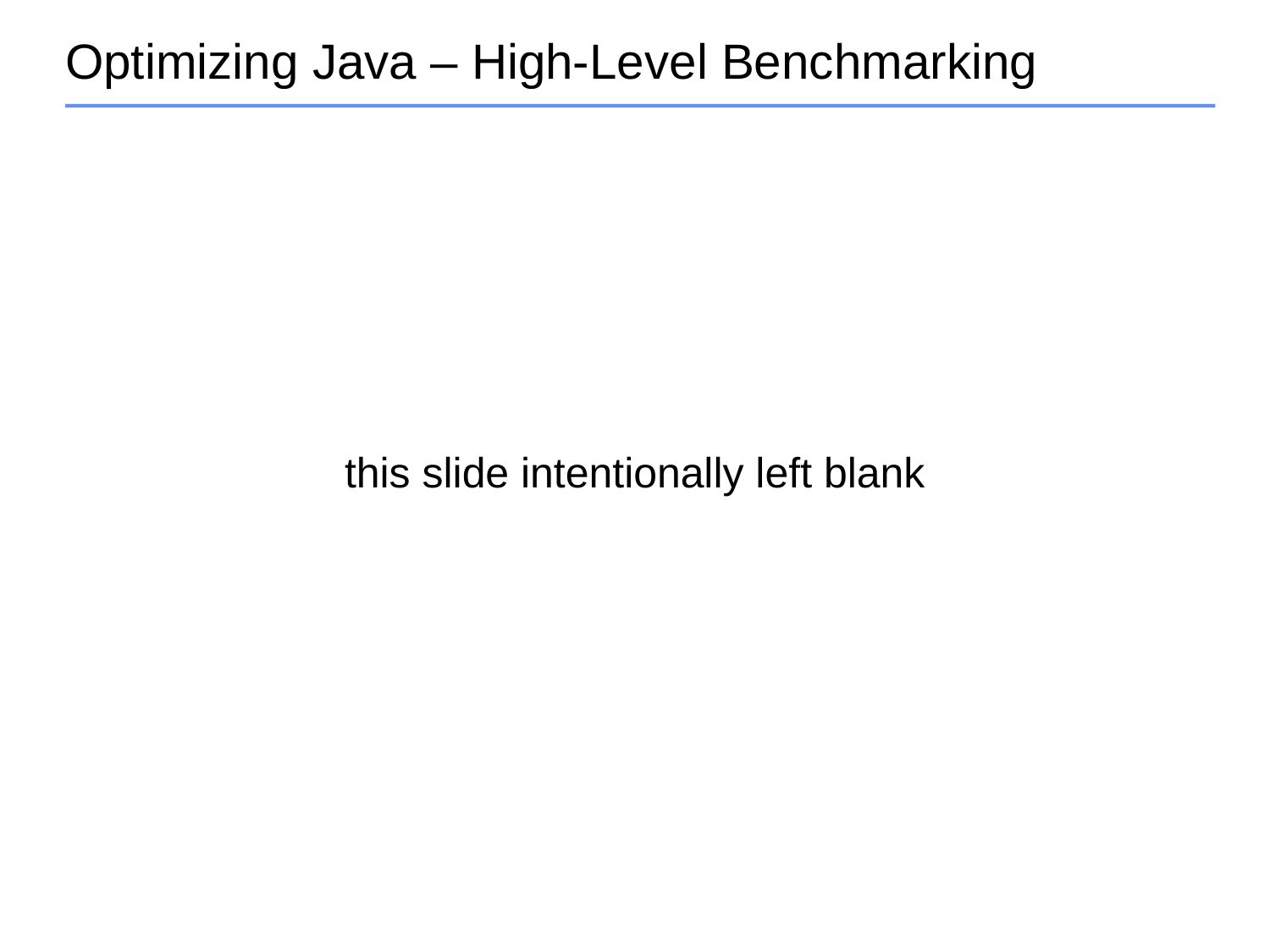

# Optimizing Java – High-Level Benchmarking

this slide intentionally left blank